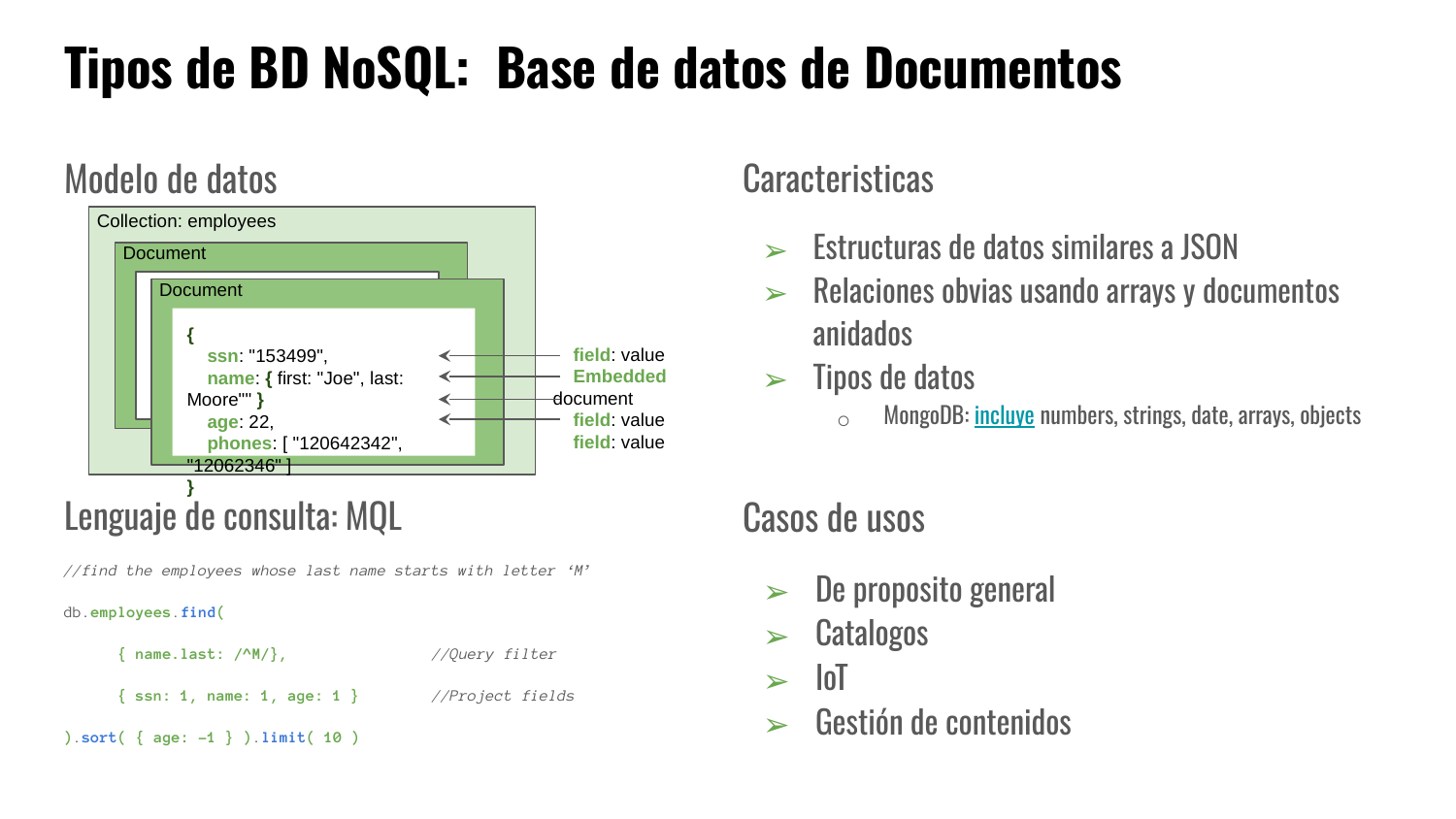

# Tipos de BD NoSQL:  Base de datos de Documentos

Modelo de datos

Caracteristicas
Estructuras de datos similares a JSON
Relaciones obvias usando arrays y documentos anidados
Tipos de datos
MongoDB: incluye numbers, strings, date, arrays, objects
Collection: employees

Document

Document
{
    Ssn: "234234234",
    name: { first: "", last: "" }
    age: 22,
    phones: [ "", "" ]
}

    field: value
    Embedded document
    field: value
    field: value
{
    ssn: "153499",
    name: { first: "Joe", last: Moore"" }
    age: 22,
    phones: [ "120642342", "12062346" ]
}
Lenguaje de consulta: MQL
//find the employees whose last name starts with letter ‘M’
db.employees.find(
      { name.last: /^M/},                //Query filter
      { ssn: 1, name: 1, age: 1 }        //Project fields
).sort( { age: -1 } ).limit( 10 )
Casos de usos
De proposito general
Catalogos
IoT
Gestión de contenidos